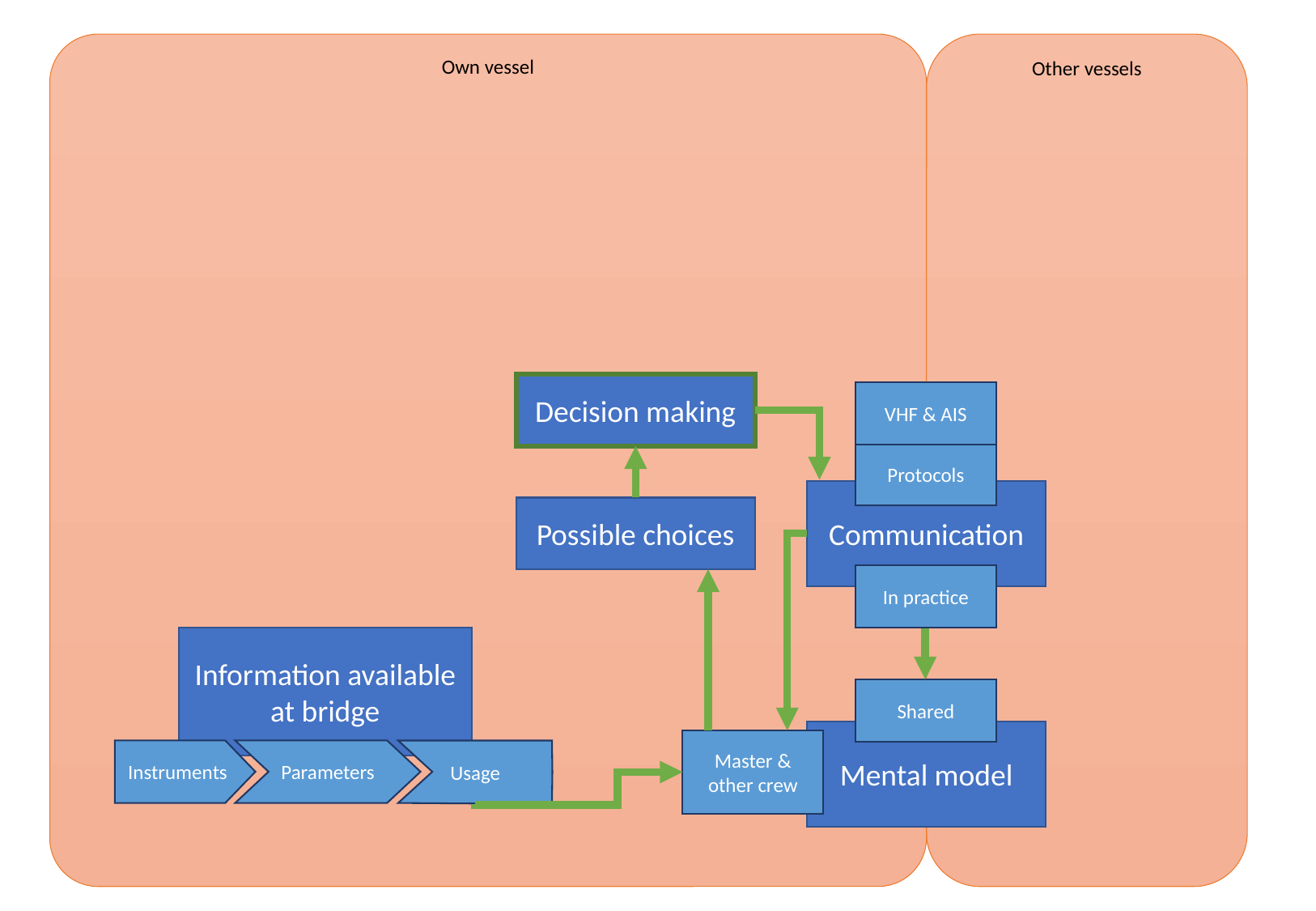

Own vessel
Other vessels
Decision making
VHF & AIS
Protocols
Communication
Possible choices
In practice
Information available at bridge
Shared
Mental model
Master & other crew
Instruments
Parameters
Usage